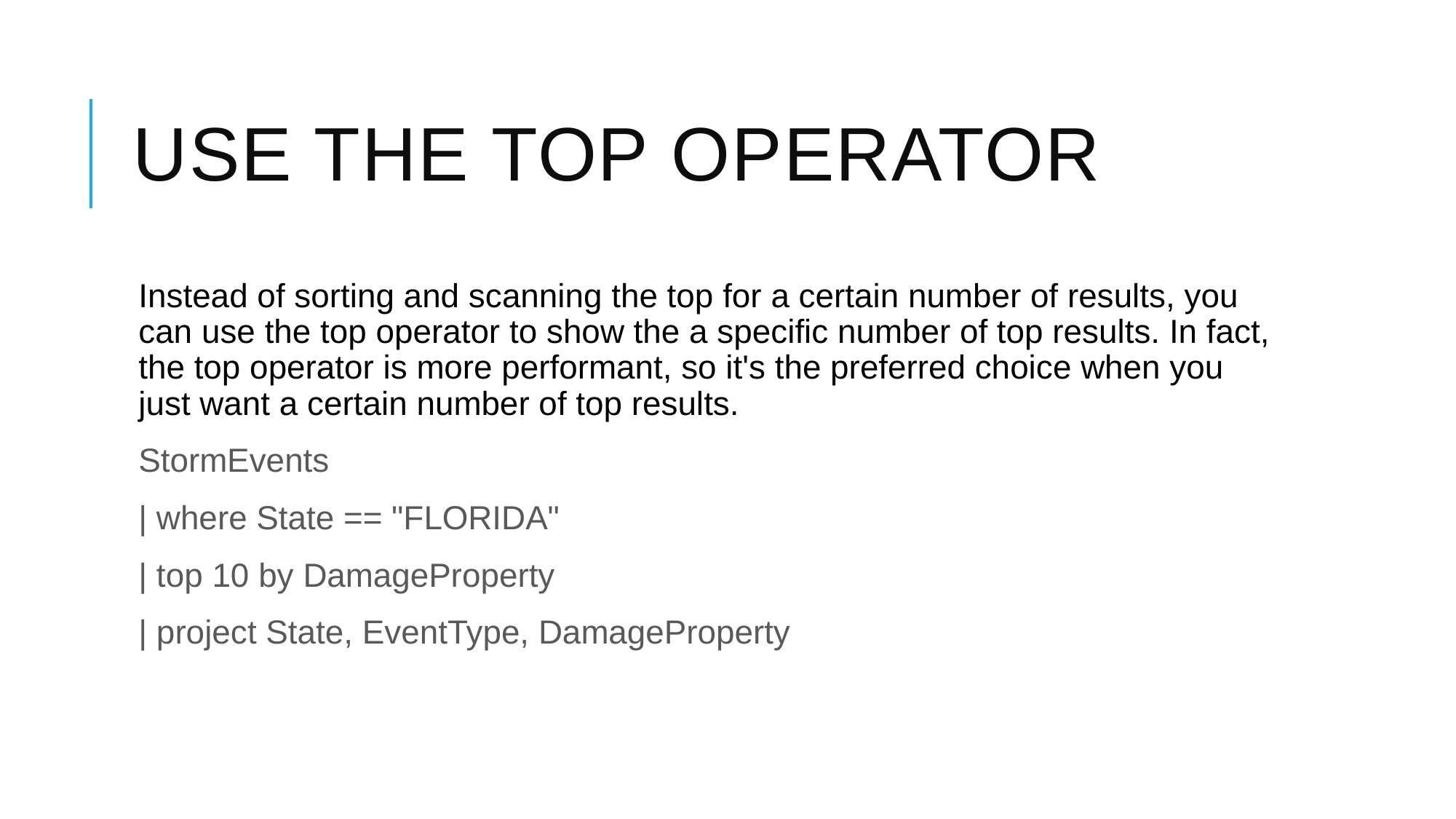

# Use the top operator
Instead of sorting and scanning the top for a certain number of results, you can use the top operator to show the a specific number of top results. In fact, the top operator is more performant, so it's the preferred choice when you just want a certain number of top results.
StormEvents
| where State == "FLORIDA"
| top 10 by DamageProperty
| project State, EventType, DamageProperty